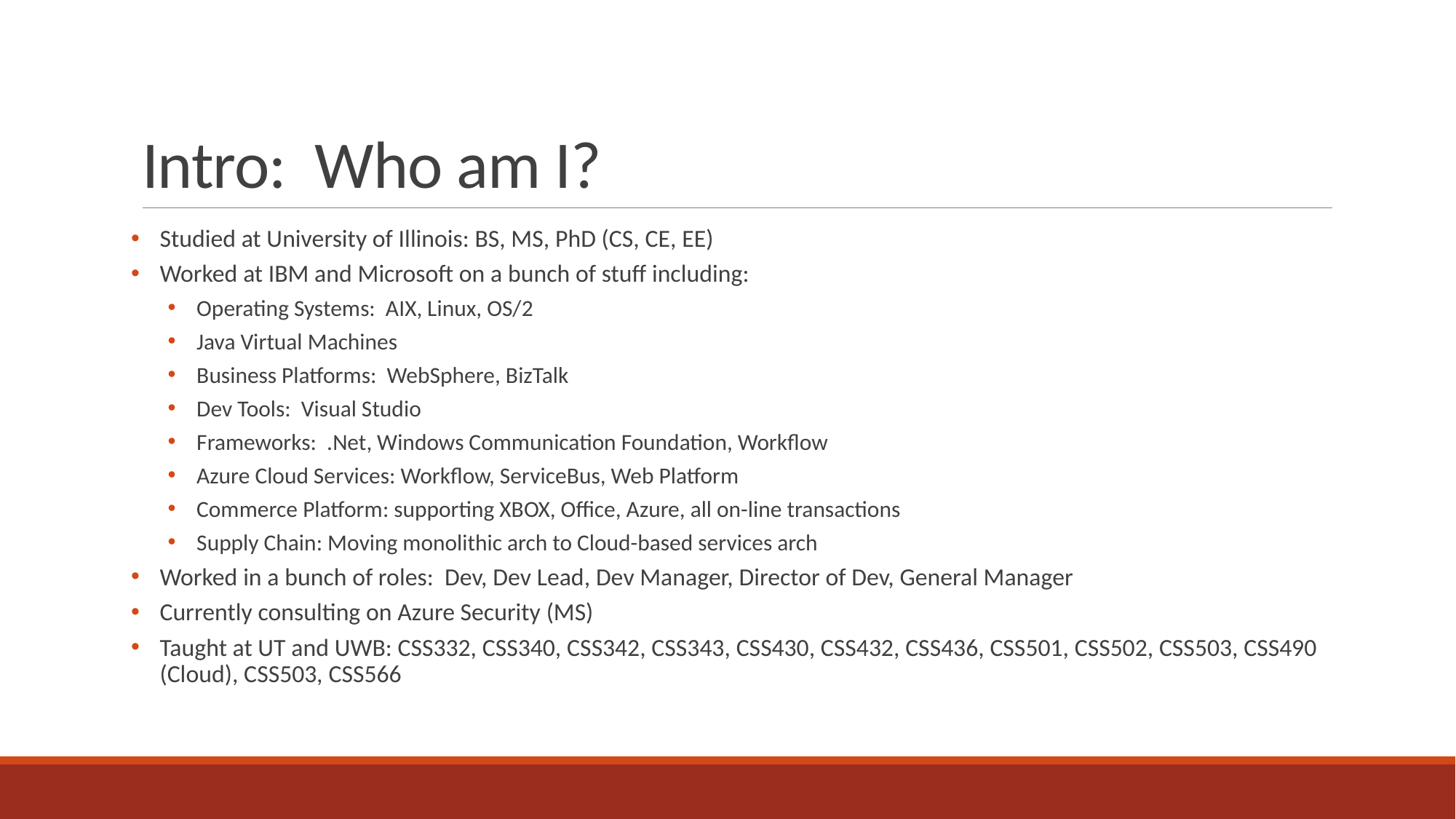

# Intro:  Who am I?
Studied at University of Illinois: BS, MS, PhD (CS, CE, EE)
Worked at IBM and Microsoft on a bunch of stuff including:
Operating Systems:  AIX, Linux, OS/2
Java Virtual Machines
Business Platforms:  WebSphere, BizTalk
Dev Tools:  Visual Studio
Frameworks:  .Net, Windows Communication Foundation, Workflow
Azure Cloud Services: Workflow, ServiceBus, Web Platform
Commerce Platform: supporting XBOX, Office, Azure, all on-line transactions
Supply Chain: Moving monolithic arch to Cloud-based services arch
Worked in a bunch of roles:  Dev, Dev Lead, Dev Manager, Director of Dev, General Manager
Currently consulting on Azure Security (MS)
Taught at UT and UWB: CSS332, CSS340, CSS342, CSS343, CSS430, CSS432, CSS436, CSS501, CSS502, CSS503, CSS490 (Cloud), CSS503, CSS566